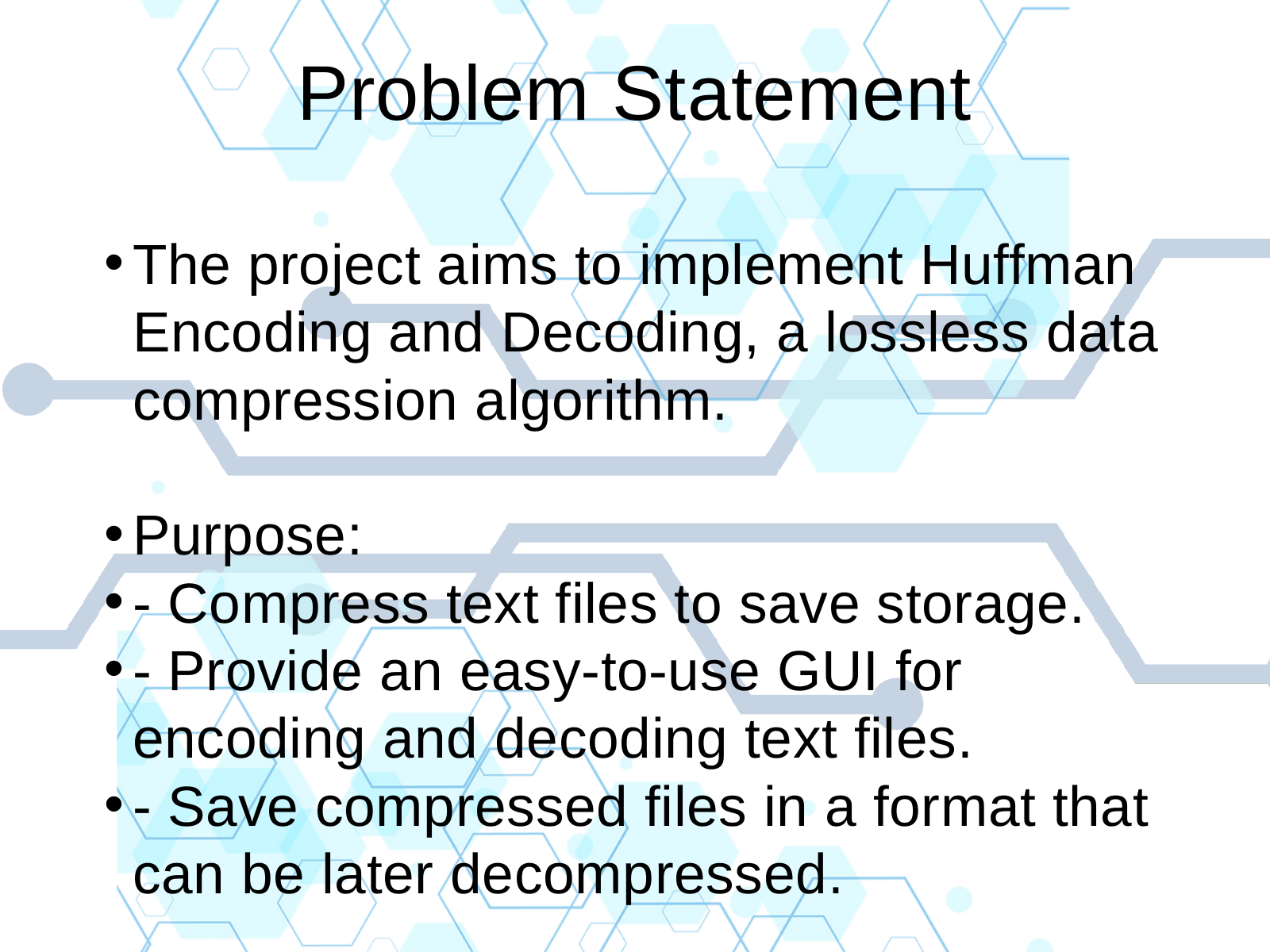

Problem Statement

The project aims to implement Huffman Encoding and Decoding, a lossless data compression algorithm.

Purpose:
- Compress text files to save storage.
- Provide an easy-to-use GUI for encoding and decoding text files.
- Save compressed files in a format that can be later decompressed.